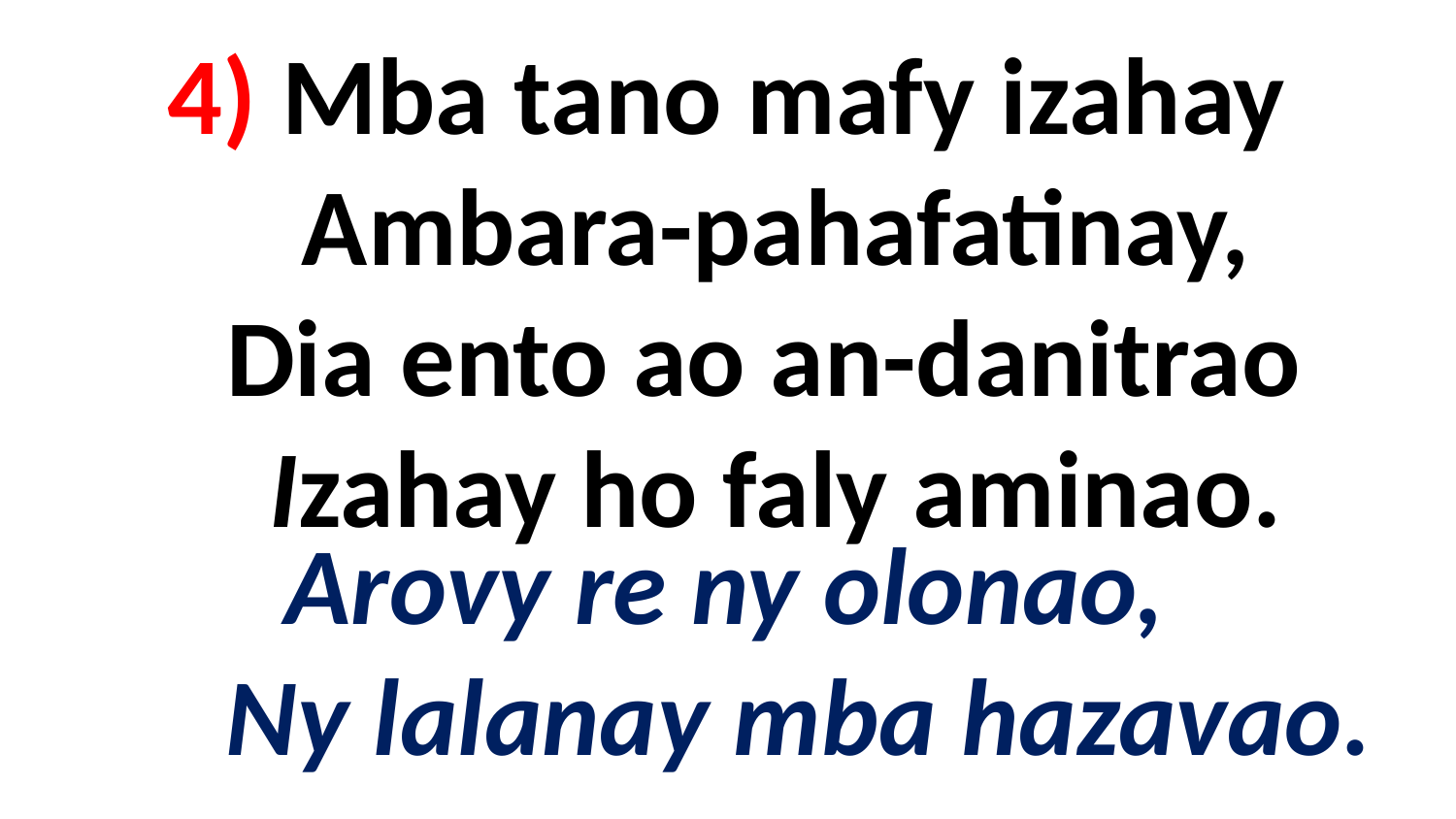

# 4) Mba tano mafy izahay Ambara-pahafatinay, Dia ento ao an-danitrao Izahay ho faly aminao.
Arovy re ny olonao,
      Ny lalanay mba hazavao.